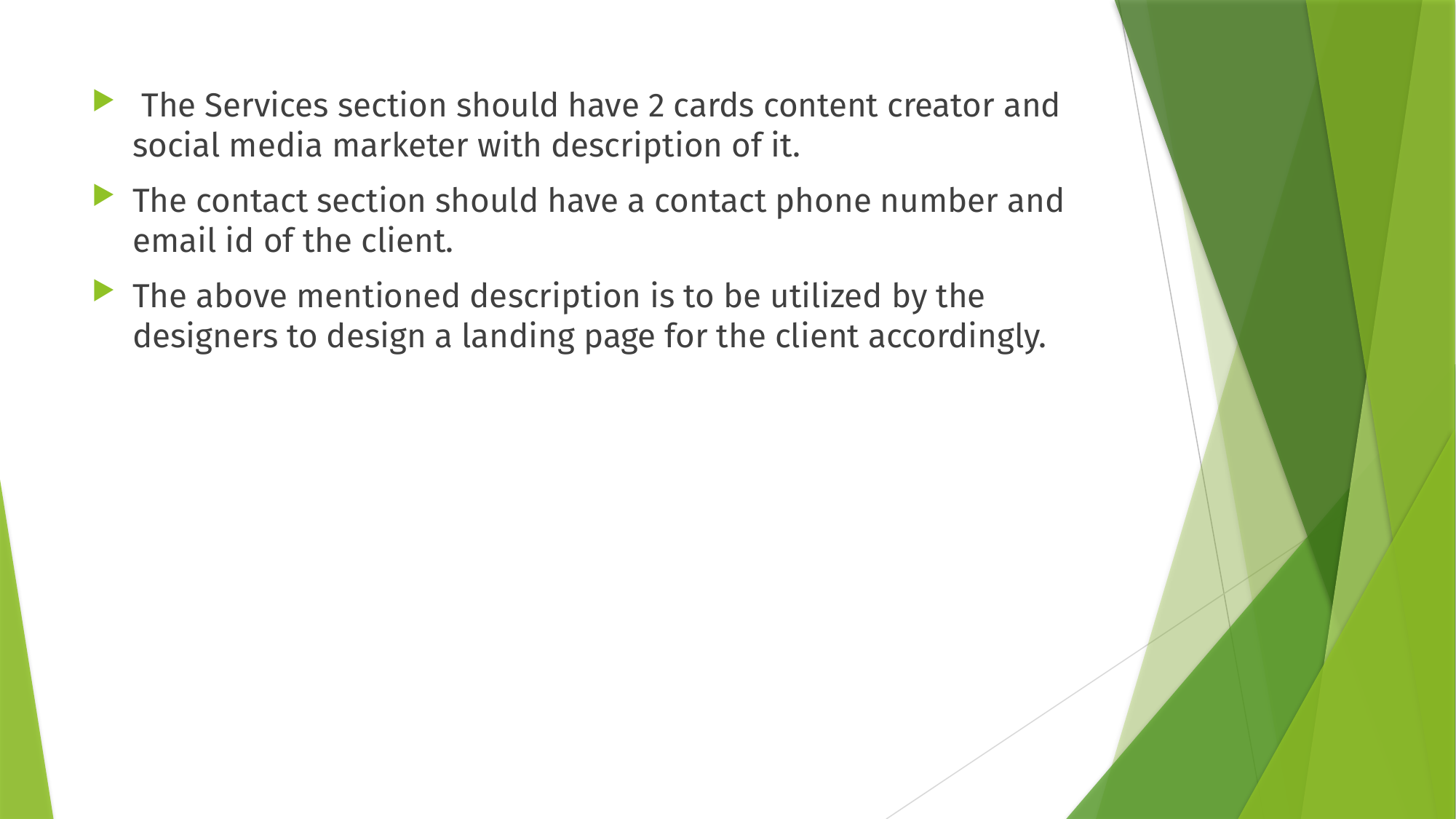

#
 The Services section should have 2 cards content creator and social media marketer with description of it.
The contact section should have a contact phone number and email id of the client.
The above mentioned description is to be utilized by the designers to design a landing page for the client accordingly.